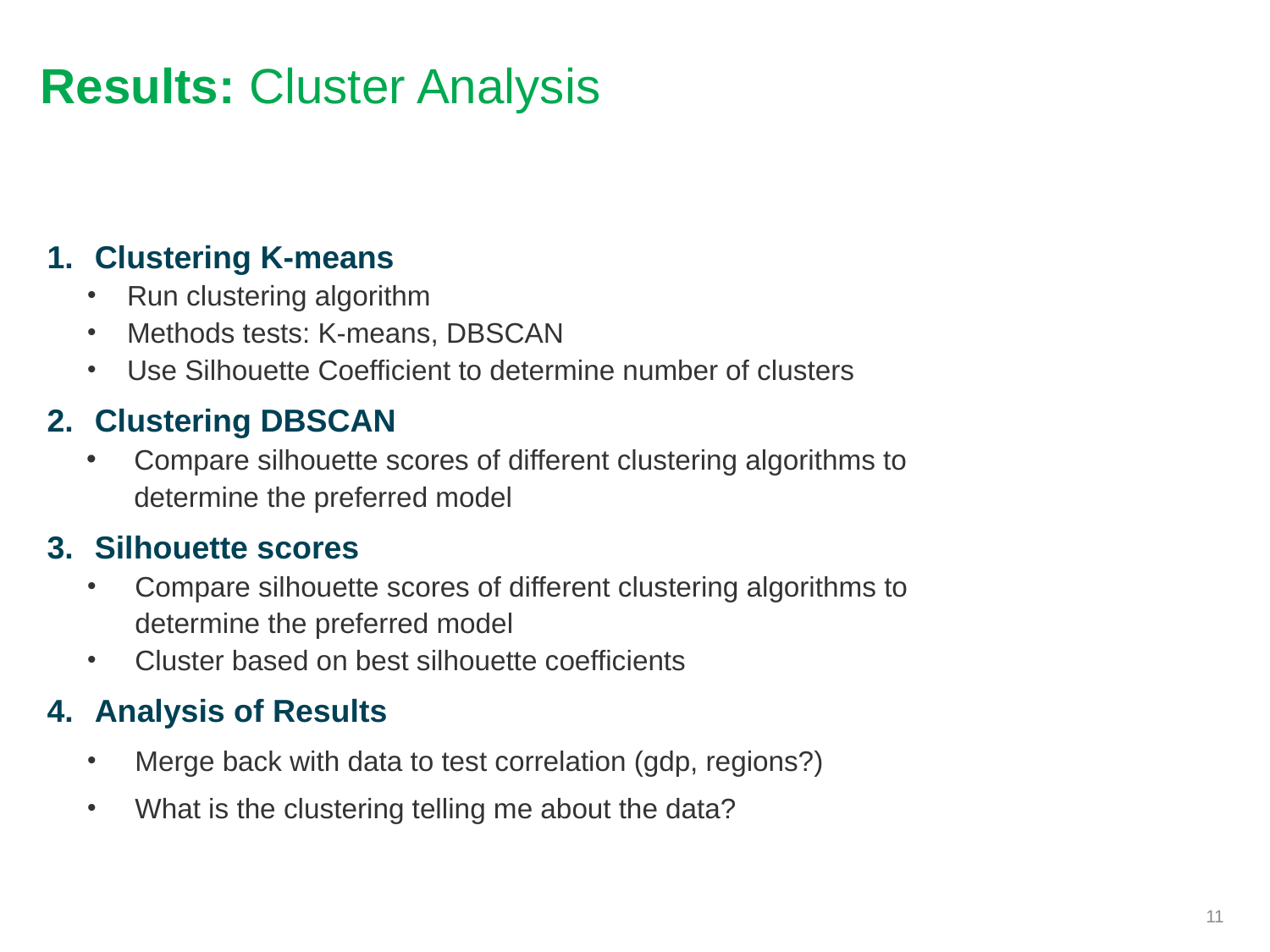

# Results: Cluster Analysis
Clustering K-means
Run clustering algorithm
Methods tests: K-means, DBSCAN
Use Silhouette Coefficient to determine number of clusters
Clustering DBSCAN
Compare silhouette scores of different clustering algorithms to determine the preferred model
Silhouette scores
Compare silhouette scores of different clustering algorithms to determine the preferred model
Cluster based on best silhouette coefficients
Analysis of Results
Merge back with data to test correlation (gdp, regions?)
What is the clustering telling me about the data?

11